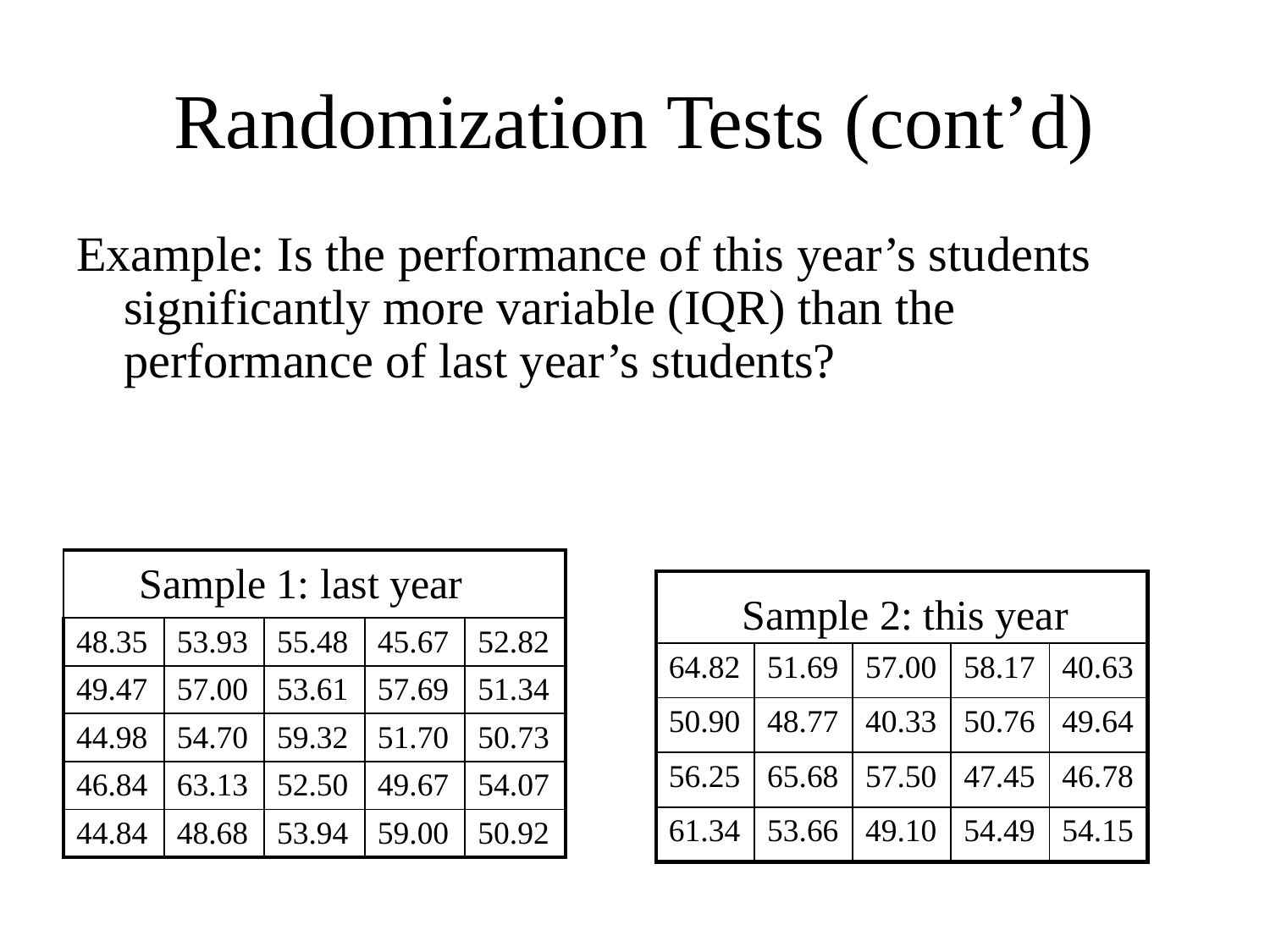

# Randomization Tests (cont’d)
Example: Is the performance of this year’s students significantly more variable (IQR) than the performance of last year’s students?
|  |  |  |  |  |
| --- | --- | --- | --- | --- |
| 48.35 | 53.93 | 55.48 | 45.67 | 52.82 |
| 49.47 | 57.00 | 53.61 | 57.69 | 51.34 |
| 44.98 | 54.70 | 59.32 | 51.70 | 50.73 |
| 46.84 | 63.13 | 52.50 | 49.67 | 54.07 |
| 44.84 | 48.68 | 53.94 | 59.00 | 50.92 |
Sample 1: last year
|  |  |  |  |  |
| --- | --- | --- | --- | --- |
| 64.82 | 51.69 | 57.00 | 58.17 | 40.63 |
| 50.90 | 48.77 | 40.33 | 50.76 | 49.64 |
| 56.25 | 65.68 | 57.50 | 47.45 | 46.78 |
| 61.34 | 53.66 | 49.10 | 54.49 | 54.15 |
Sample 2: this year